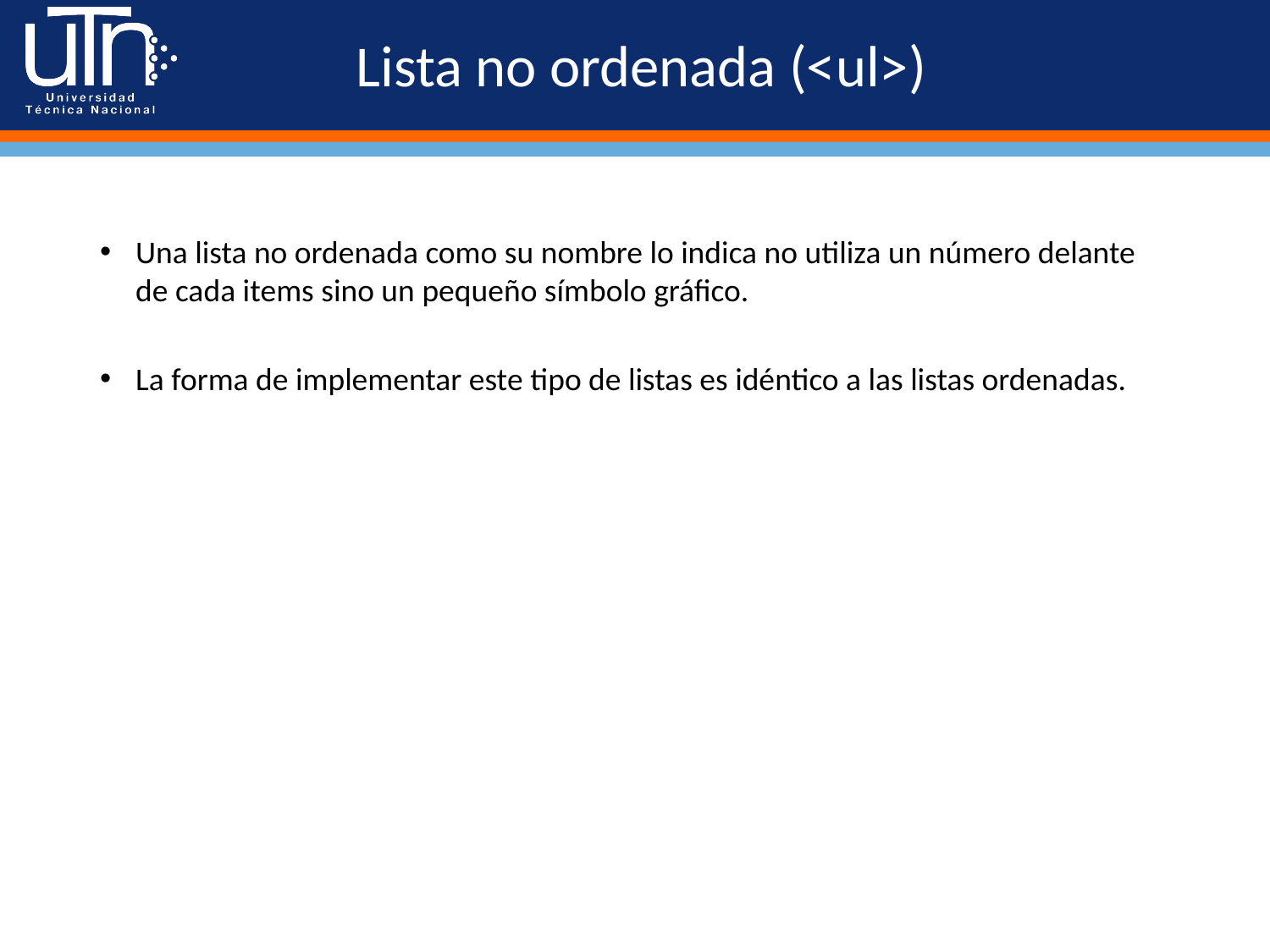

# Lista no ordenada (<ul>)

Una lista no ordenada como su nombre lo indica no utiliza un número delante de cada items sino un pequeño símbolo gráfico.

La forma de implementar este tipo de listas es idéntico a las listas ordenadas.